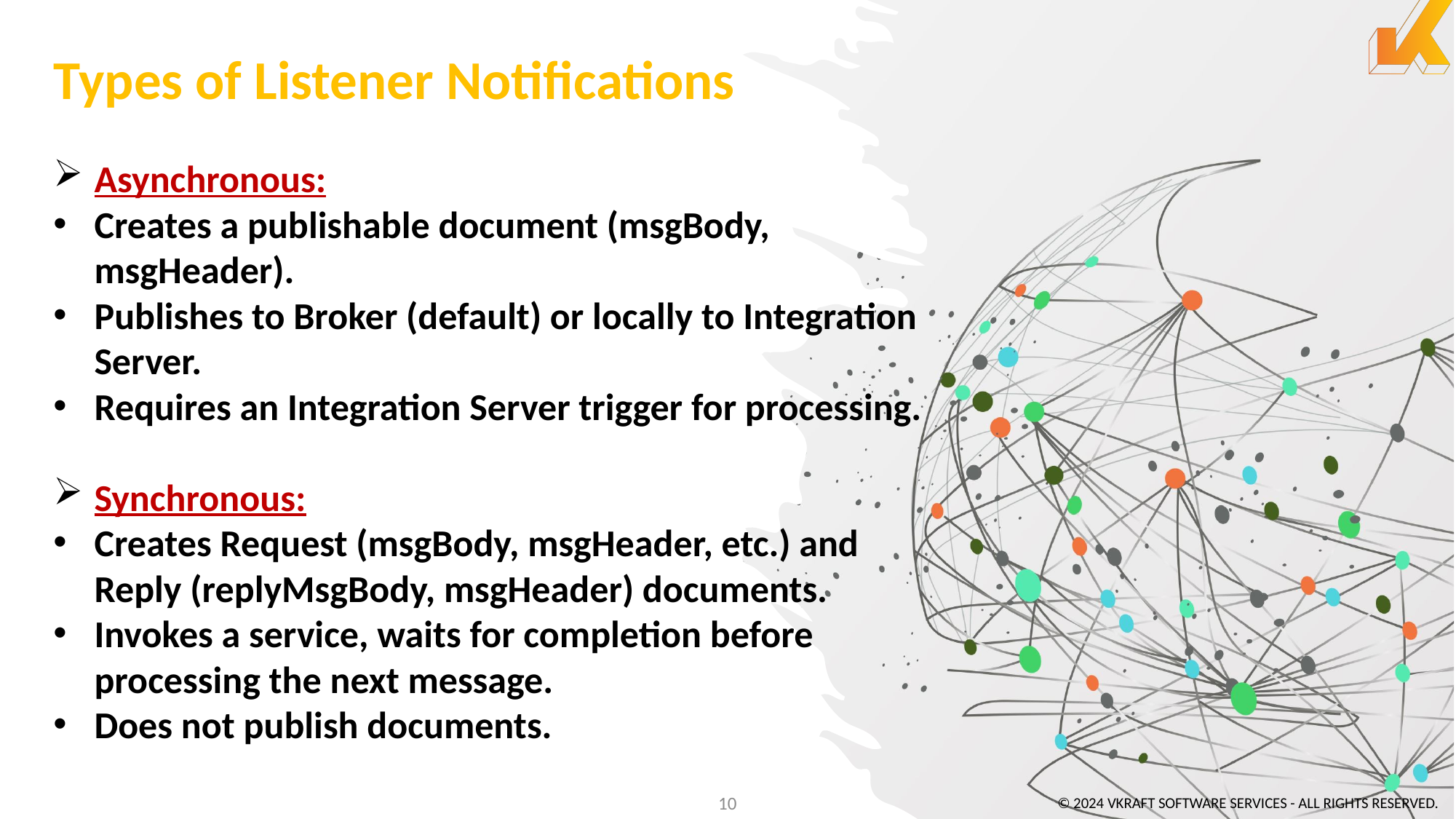

# Types of Listener Notifications
Asynchronous:
Creates a publishable document (msgBody, msgHeader).
Publishes to Broker (default) or locally to Integration Server.
Requires an Integration Server trigger for processing.

Synchronous:
Creates Request (msgBody, msgHeader, etc.) and Reply (replyMsgBody, msgHeader) documents.
Invokes a service, waits for completion before processing the next message.
Does not publish documents.